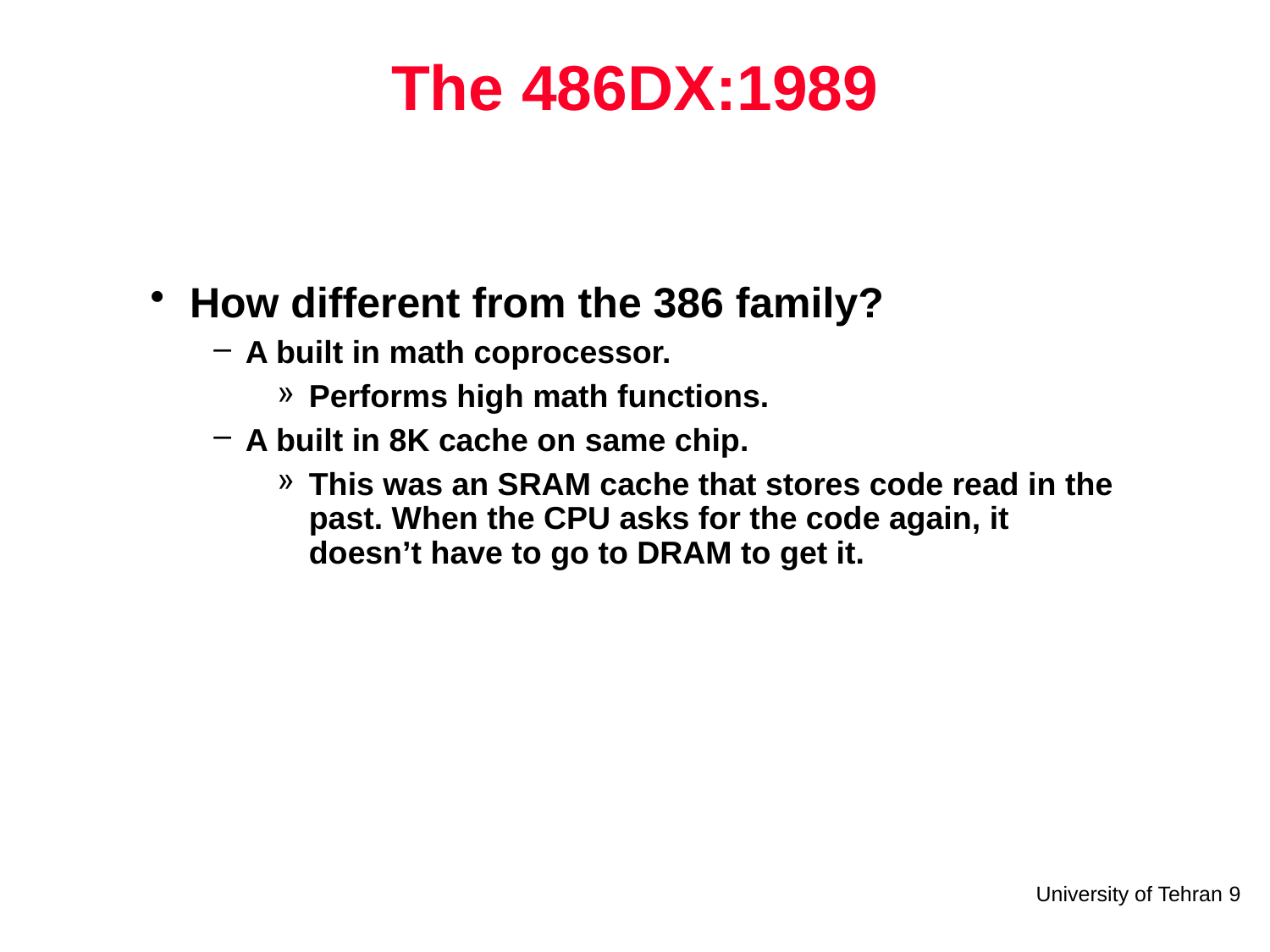

# The 486DX:1989
How different from the 386 family?
A built in math coprocessor.
Performs high math functions.
A built in 8K cache on same chip.
This was an SRAM cache that stores code read in the past. When the CPU asks for the code again, it doesn’t have to go to DRAM to get it.